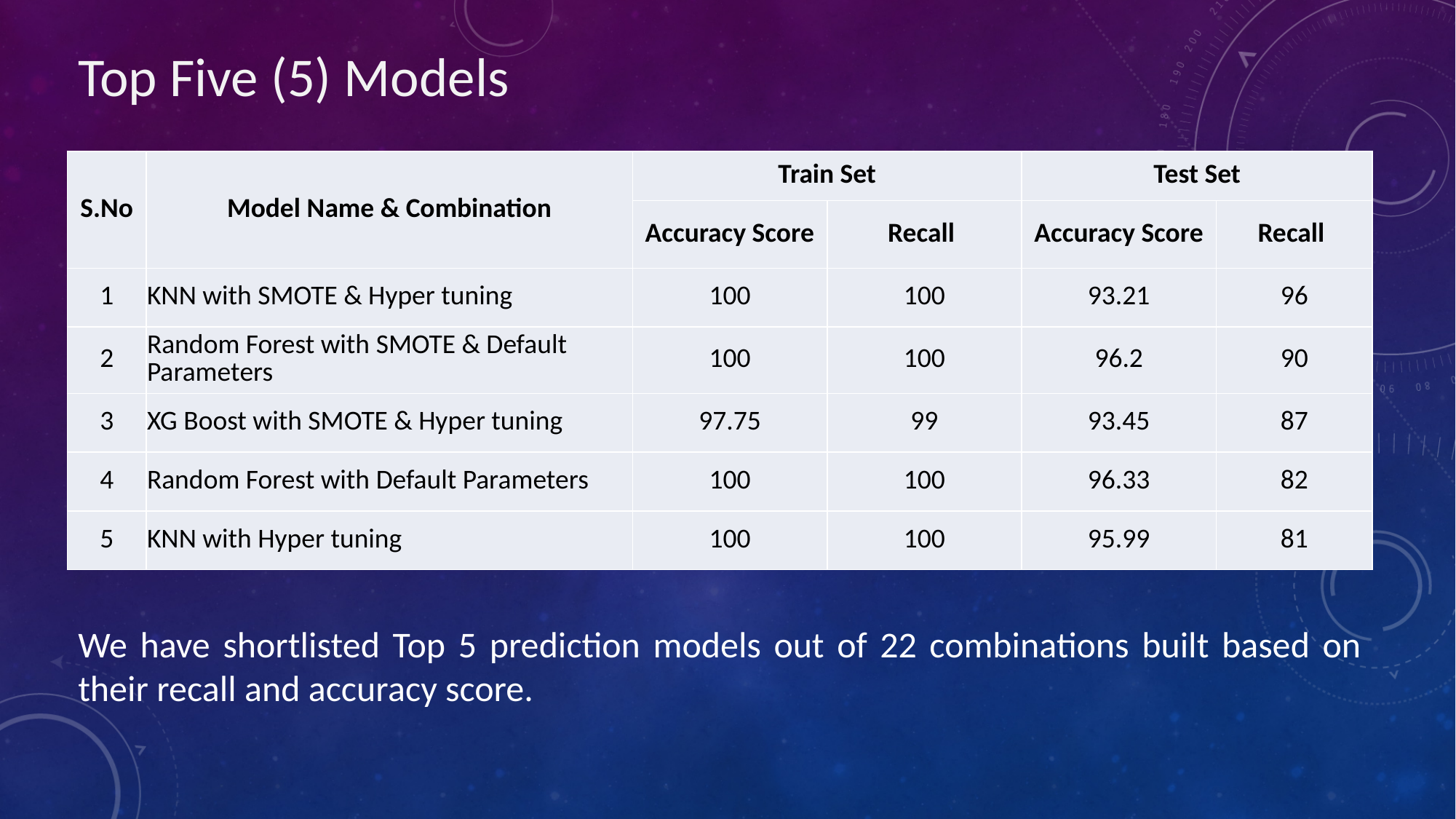

Top Five (5) Models
| S.No | Model Name & Combination | Train Set |  | Test Set |  |
| --- | --- | --- | --- | --- | --- |
|  |  | Accuracy Score | Recall | Accuracy Score | Recall |
| 1 | KNN with SMOTE & Hyper tuning | 100 | 100 | 93.21 | 96 |
| 2 | Random Forest with SMOTE & Default Parameters | 100 | 100 | 96.2 | 90 |
| 3 | XG Boost with SMOTE & Hyper tuning | 97.75 | 99 | 93.45 | 87 |
| 4 | Random Forest with Default Parameters | 100 | 100 | 96.33 | 82 |
| 5 | KNN with Hyper tuning | 100 | 100 | 95.99 | 81 |
We have shortlisted Top 5 prediction models out of 22 combinations built based on their recall and accuracy score.